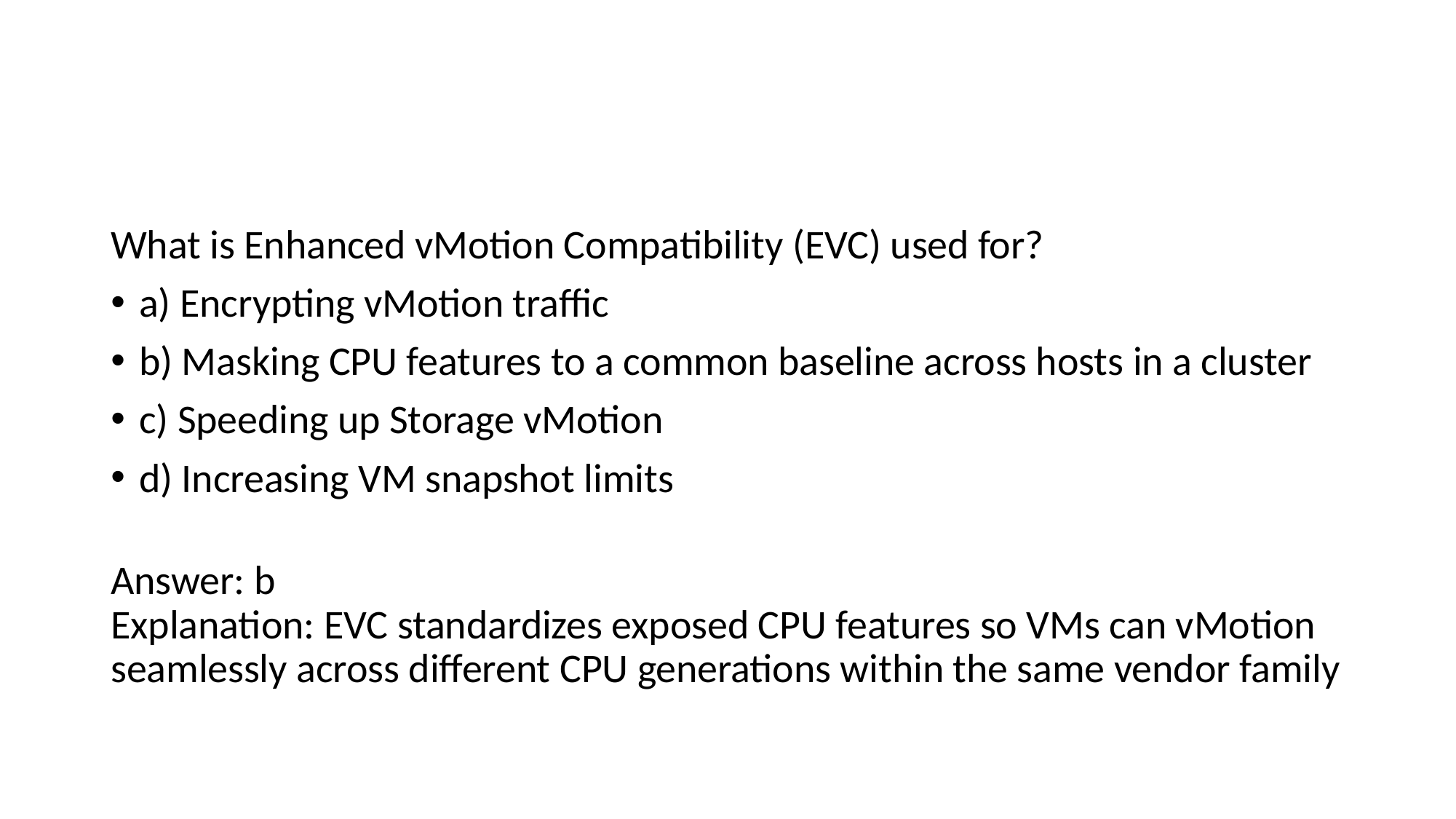

#
What is Enhanced vMotion Compatibility (EVC) used for?
a) Encrypting vMotion traffic
b) Masking CPU features to a common baseline across hosts in a cluster
c) Speeding up Storage vMotion
d) Increasing VM snapshot limits
Answer: b
Explanation: EVC standardizes exposed CPU features so VMs can vMotion seamlessly across different CPU generations within the same vendor family